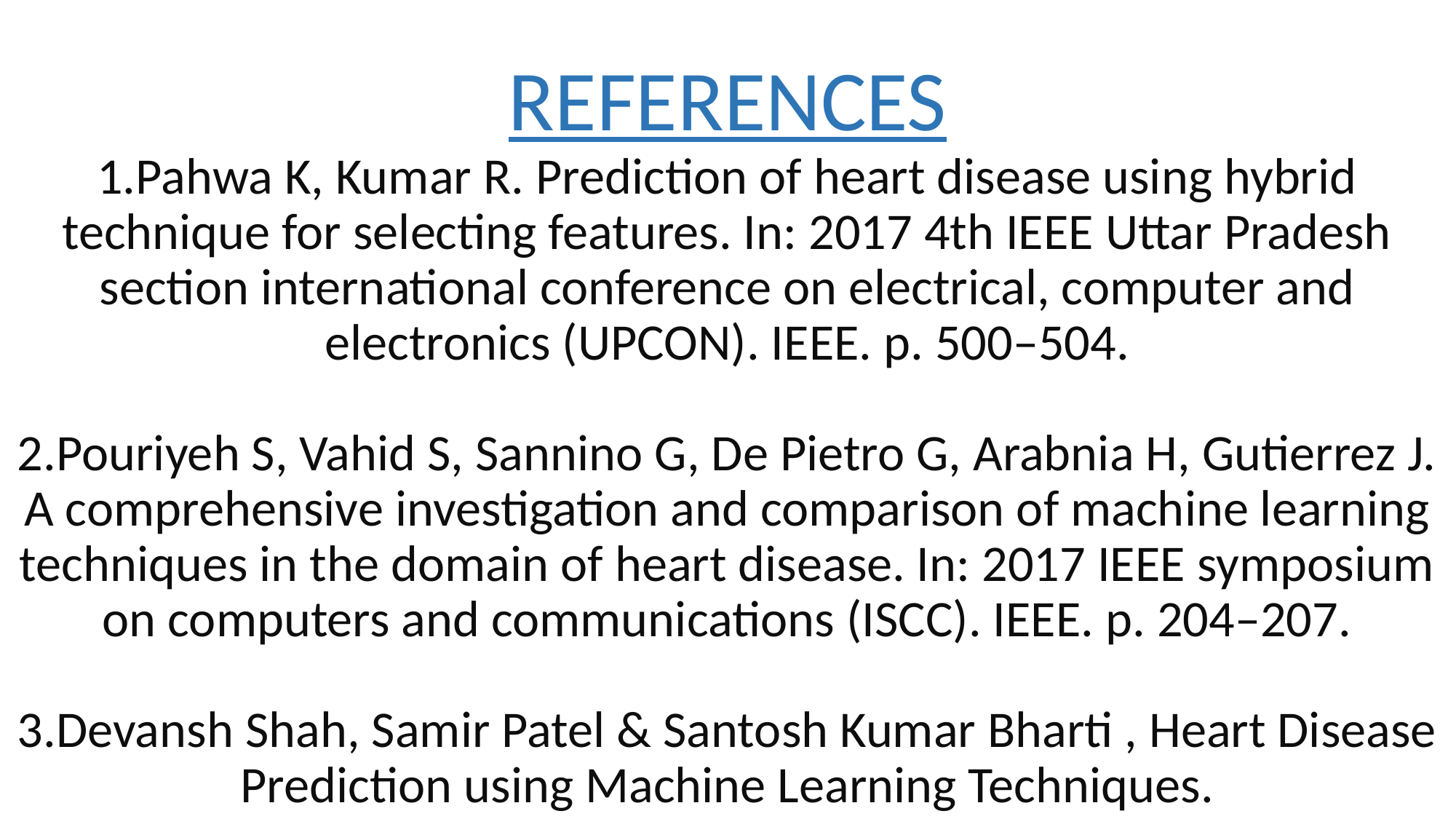

# REFERENCES 1.Pahwa K, Kumar R. Prediction of heart disease using hybrid technique for selecting features. In: 2017 4th IEEE Uttar Pradesh section international conference on electrical, computer and electronics (UPCON). IEEE. p. 500–504. 2.Pouriyeh S, Vahid S, Sannino G, De Pietro G, Arabnia H, Gutierrez J. A comprehensive investigation and comparison of machine learning techniques in the domain of heart disease. In: 2017 IEEE symposium on computers and communications (ISCC). IEEE. p. 204–207. 3.Devansh Shah, Samir Patel & Santosh Kumar Bharti , Heart Disease Prediction using Machine Learning Techniques.